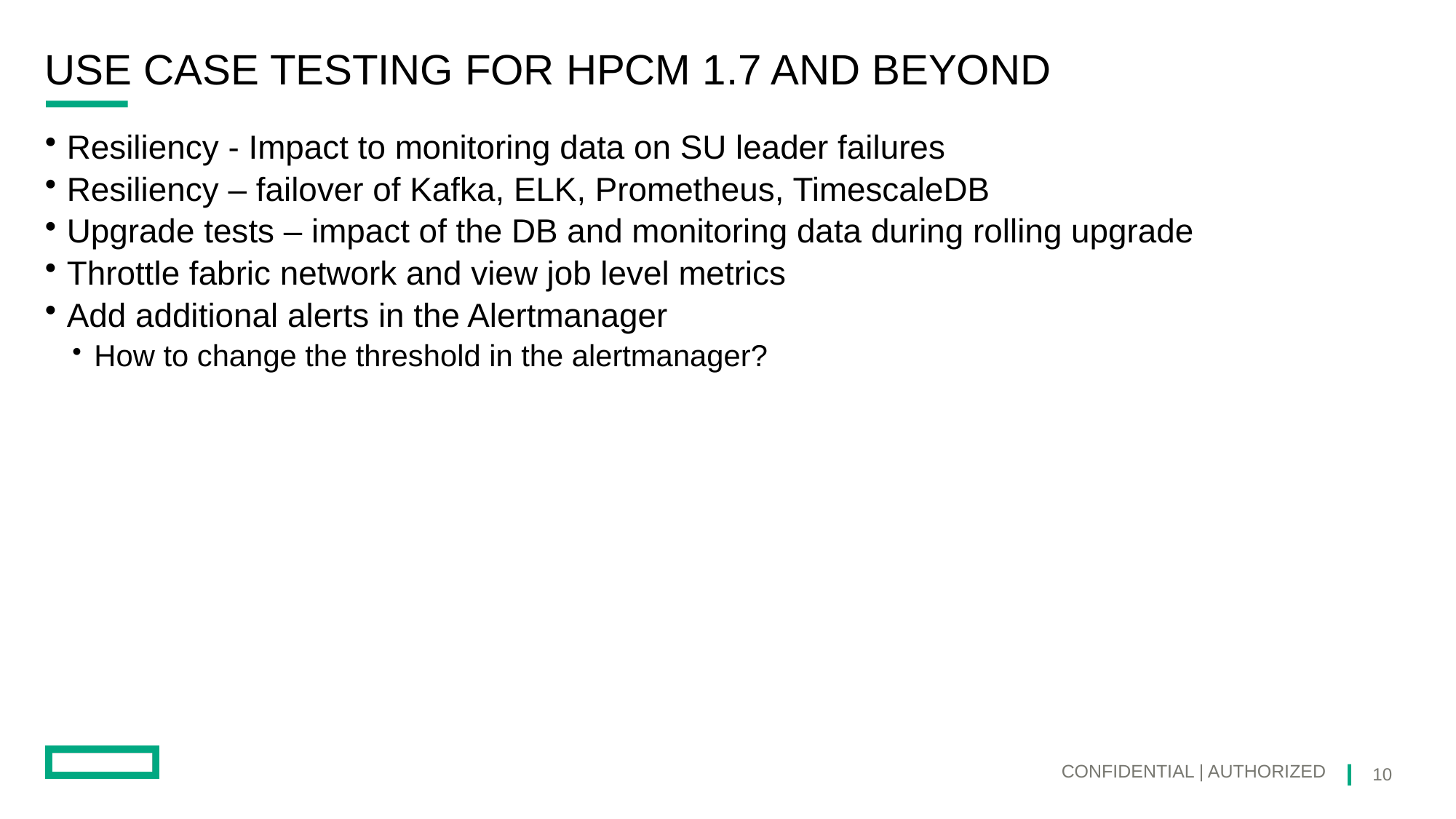

# Use Case Testing for HPCM 1.7 and Beyond
Resiliency - Impact to monitoring data on SU leader failures
Resiliency – failover of Kafka, ELK, Prometheus, TimescaleDB
Upgrade tests – impact of the DB and monitoring data during rolling upgrade
Throttle fabric network and view job level metrics
Add additional alerts in the Alertmanager
How to change the threshold in the alertmanager?
10
CONFIDENTIAL | AUTHORIZED